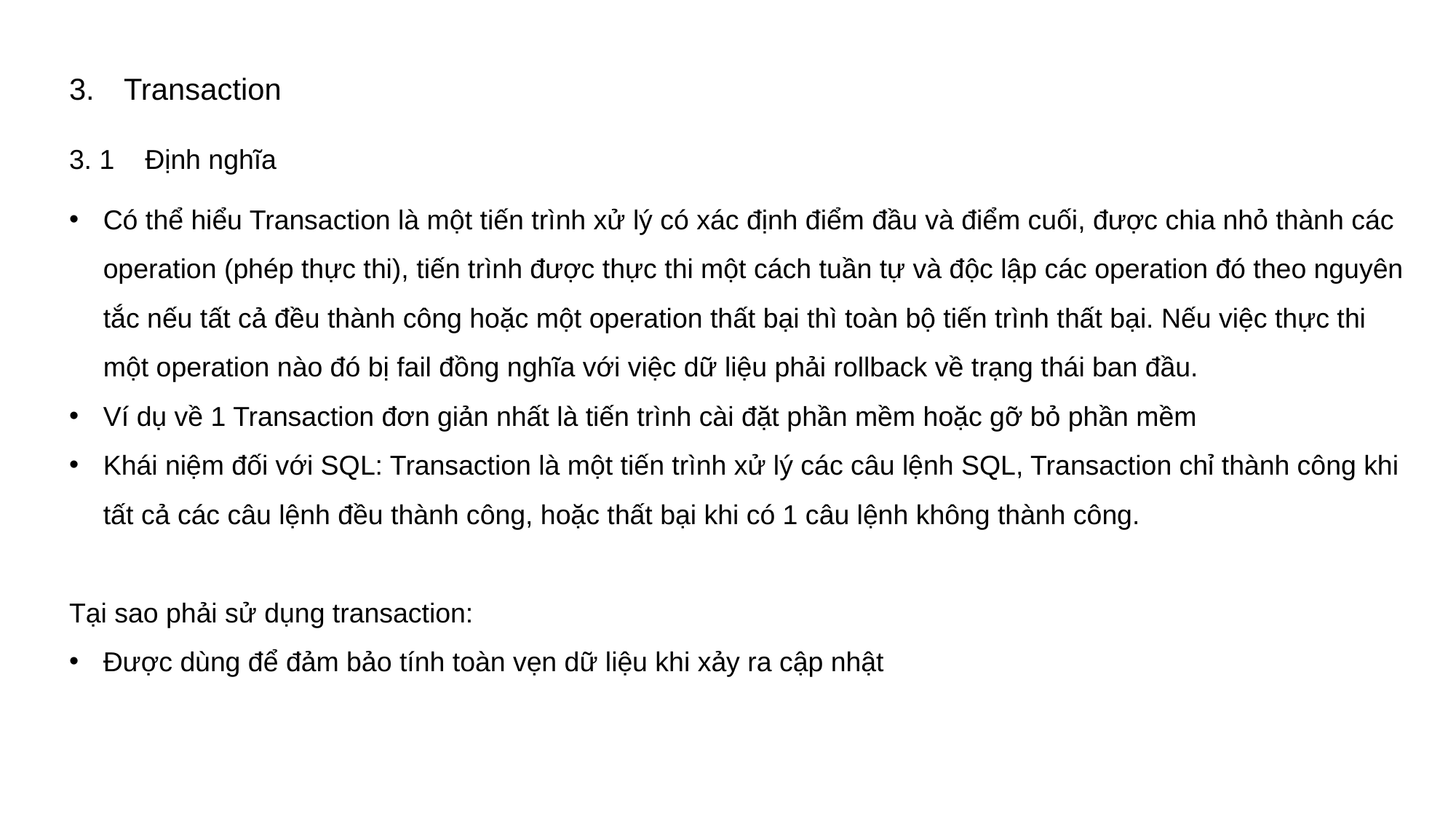

Transaction
3. 1    Định nghĩa
Có thể hiểu Transaction là một tiến trình xử lý có xác định điểm đầu và điểm cuối, được chia nhỏ thành các operation (phép thực thi), tiến trình được thực thi một cách tuần tự và độc lập các operation đó theo nguyên tắc nếu tất cả đều thành công hoặc một operation thất bại thì toàn bộ tiến trình thất bại. Nếu việc thực thi một operation nào đó bị fail đồng nghĩa với việc dữ liệu phải rollback về trạng thái ban đầu.
Ví dụ về 1 Transaction đơn giản nhất là tiến trình cài đặt phần mềm hoặc gỡ bỏ phần mềm
Khái niệm đối với SQL: Transaction là một tiến trình xử lý các câu lệnh SQL, Transaction chỉ thành công khi tất cả các câu lệnh đều thành công, hoặc thất bại khi có 1 câu lệnh không thành công.

Tại sao phải sử dụng transaction:
Được dùng để đảm bảo tính toàn vẹn dữ liệu khi xảy ra cập nhật